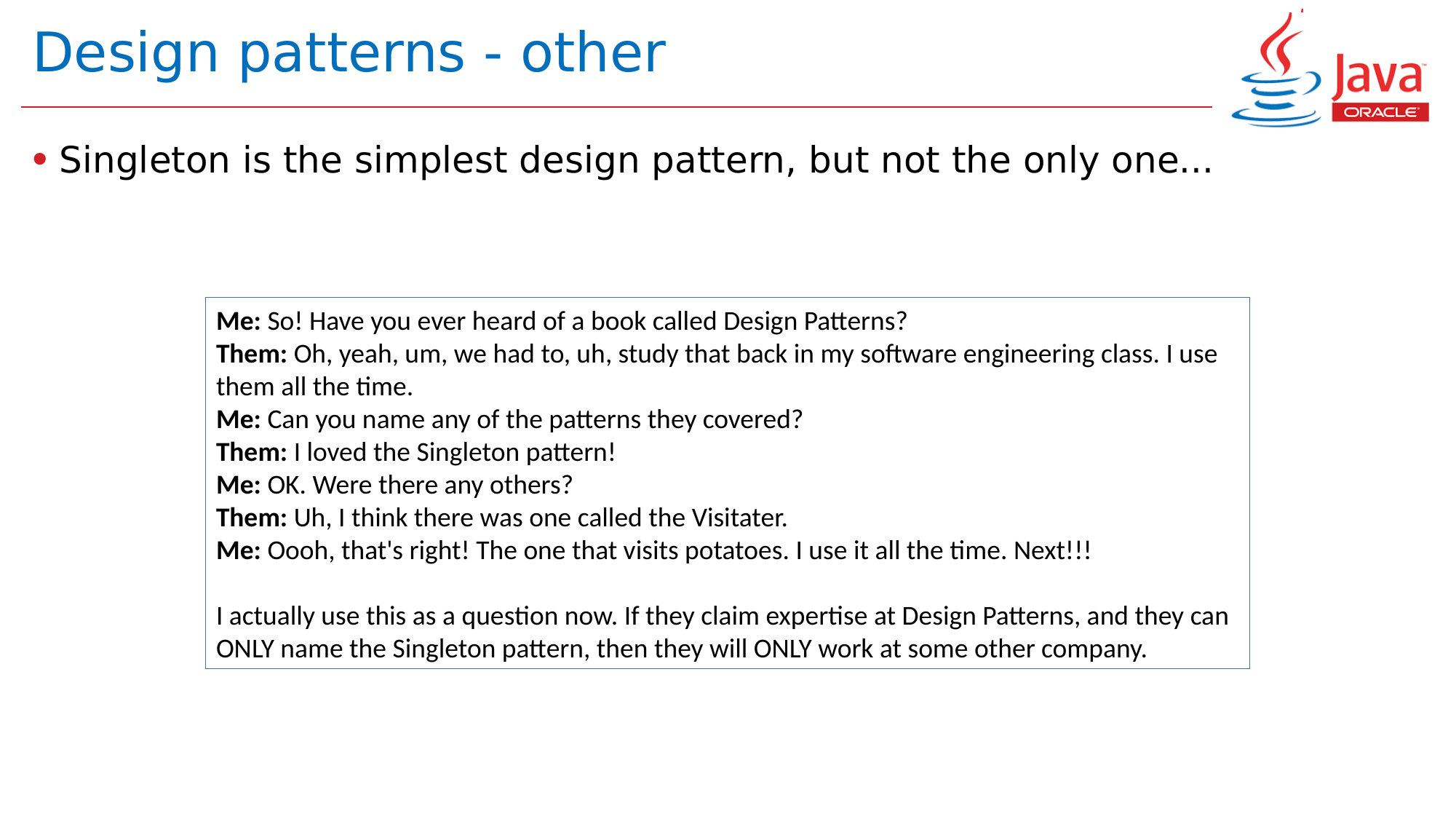

# Design patterns - other
Singleton is the simplest design pattern, but not the only one...

Me: So! Have you ever heard of a book called Design Patterns?
Them: Oh, yeah, um, we had to, uh, study that back in my software engineering class. I use them all the time.
Me: Can you name any of the patterns they covered?
Them: I loved the Singleton pattern!
Me: OK. Were there any others?
Them: Uh, I think there was one called the Visitater.
Me: Oooh, that's right! The one that visits potatoes. I use it all the time. Next!!!

I actually use this as a question now. If they claim expertise at Design Patterns, and they can ONLY name the Singleton pattern, then they will ONLY work at some other company.